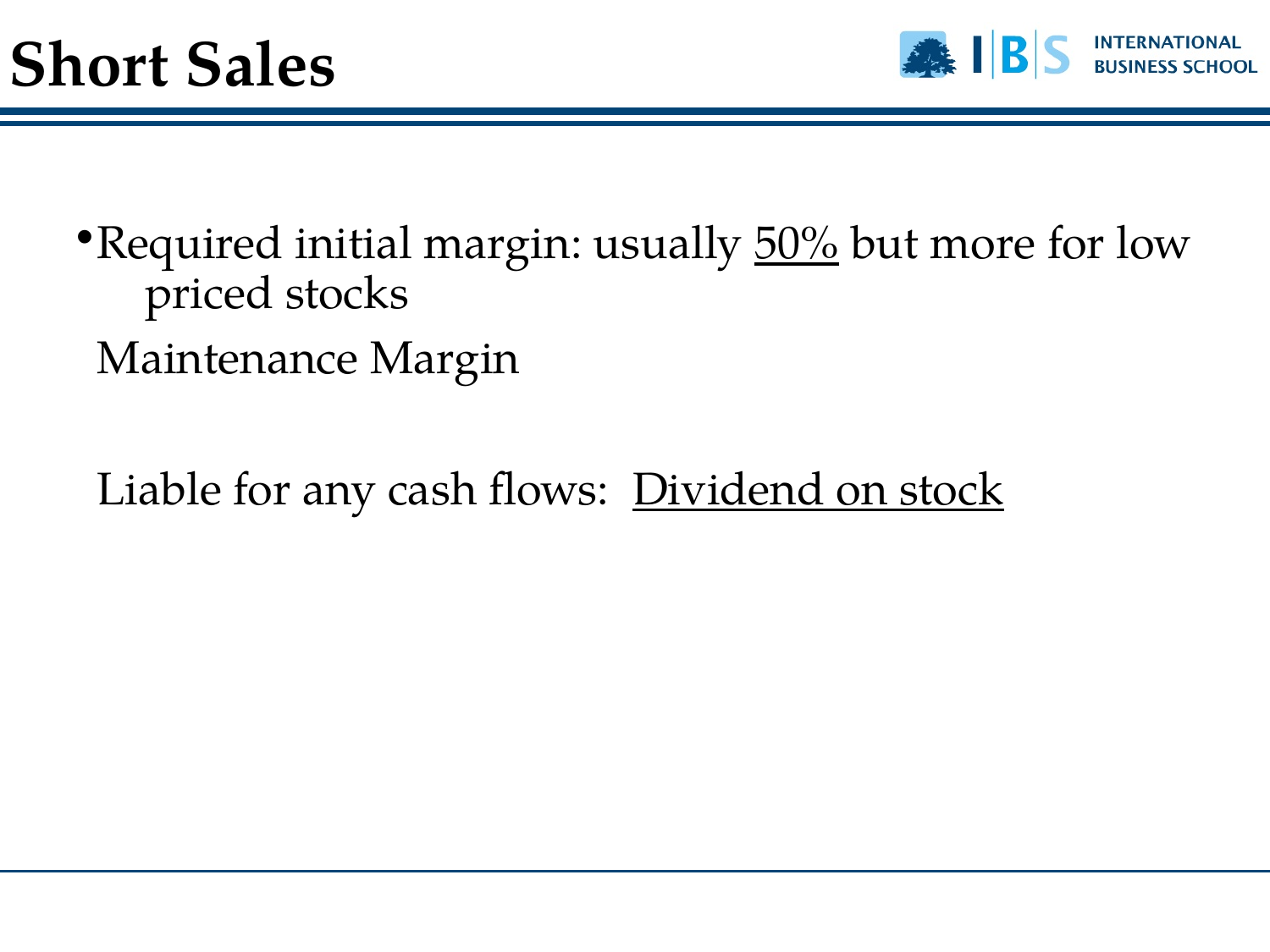

Short Sales

Required initial margin: usually 50% but more for low priced stocks
Maintenance Margin

Liable for any cash flows:  Dividend on stock